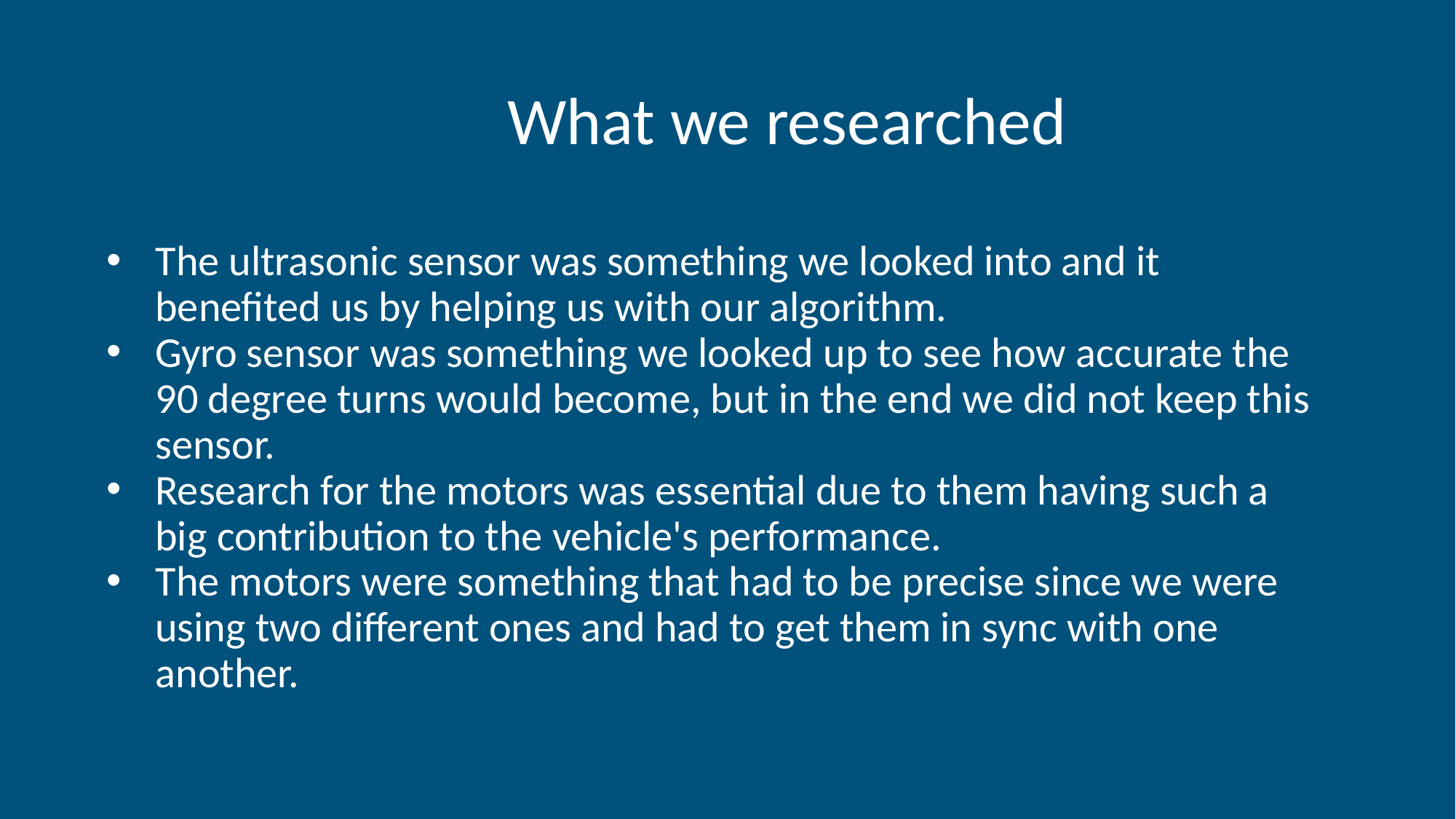

# What we researched
The ultrasonic sensor was something we looked into and it benefited us by helping us with our algorithm.
Gyro sensor was something we looked up to see how accurate the 90 degree turns would become, but in the end we did not keep this sensor.
Research for the motors was essential due to them having such a big contribution to the vehicle's performance.
The motors were something that had to be precise since we were using two different ones and had to get them in sync with one another.